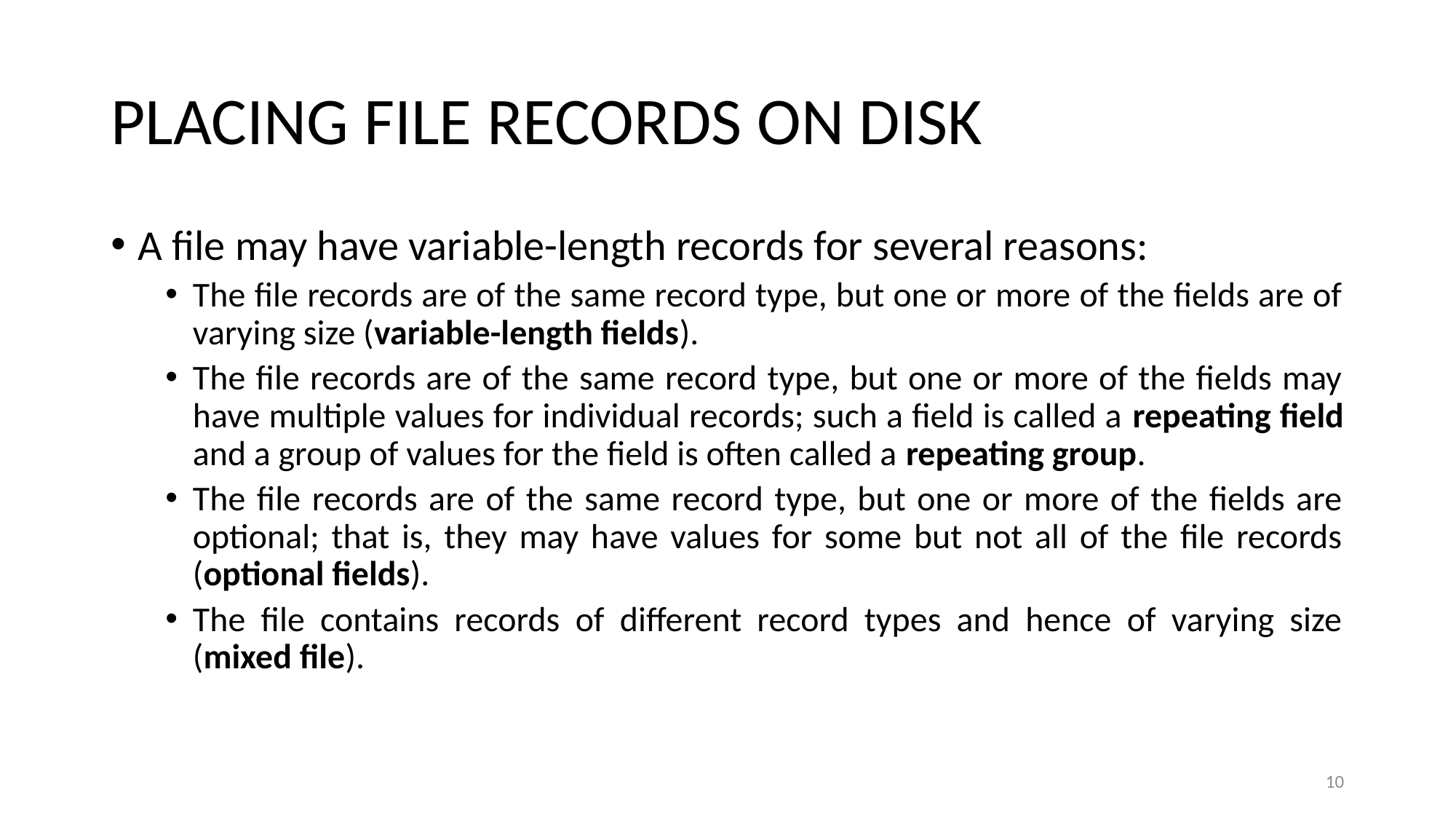

# PLACING FILE RECORDS ON DISK
A file may have variable-length records for several reasons:
The file records are of the same record type, but one or more of the fields are of varying size (variable-length fields).
The file records are of the same record type, but one or more of the fields may have multiple values for individual records; such a field is called a repeating field and a group of values for the field is often called a repeating group.
The file records are of the same record type, but one or more of the fields are optional; that is, they may have values for some but not all of the file records (optional fields).
The file contains records of different record types and hence of varying size (mixed file).

10